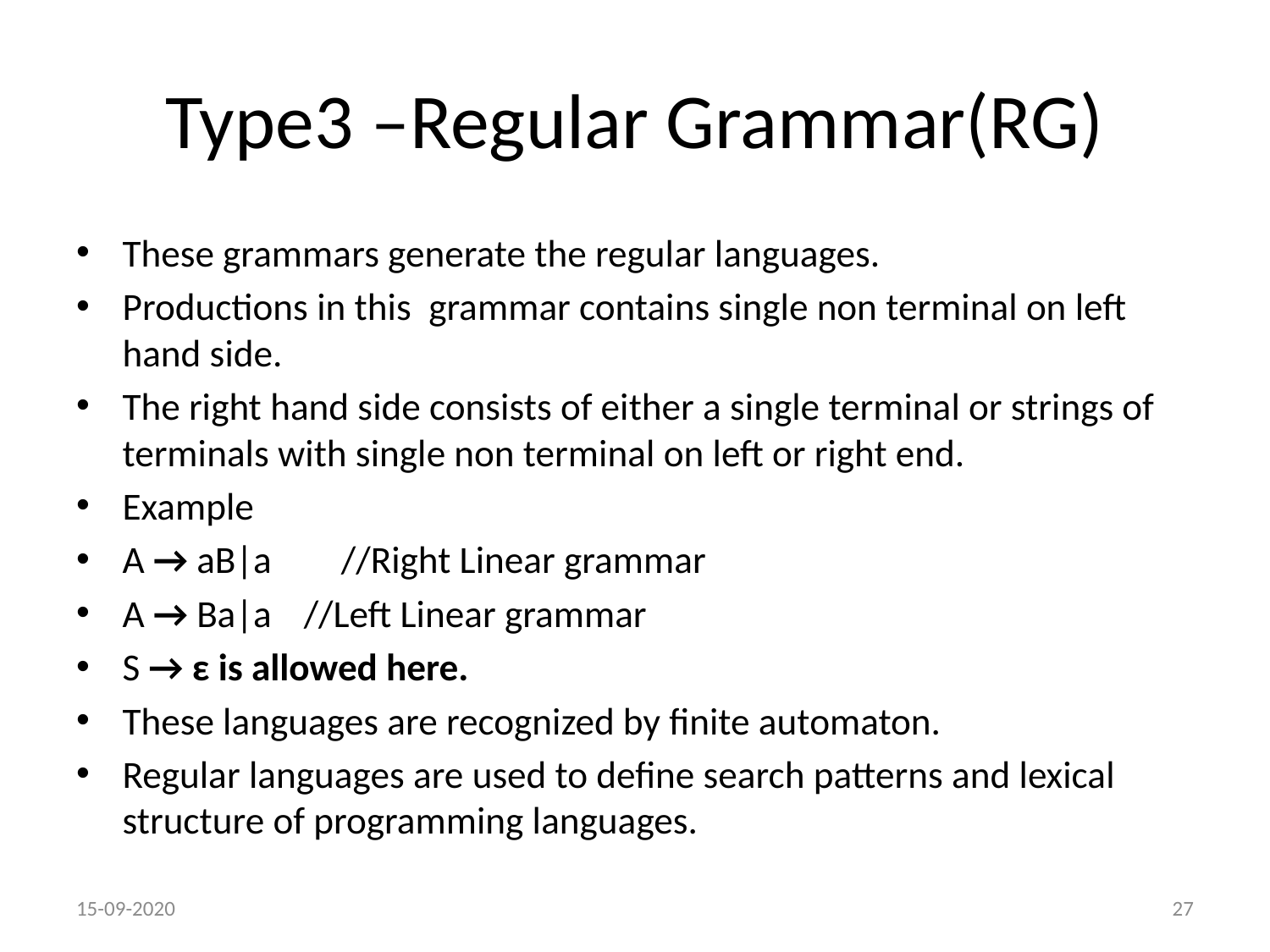

# Type3 –Regular Grammar(RG)
These grammars generate the regular languages.
Productions in this  grammar contains single non terminal on left hand side.
The right hand side consists of either a single terminal or strings of terminals with single non terminal on left or right end.
Example
A → aB|a        //Right Linear grammar
A → Ba|a	 //Left Linear grammar
S → ε is allowed here.
These languages are recognized by finite automaton.
Regular languages are used to define search patterns and lexical structure of programming languages.
15-09-2020

27